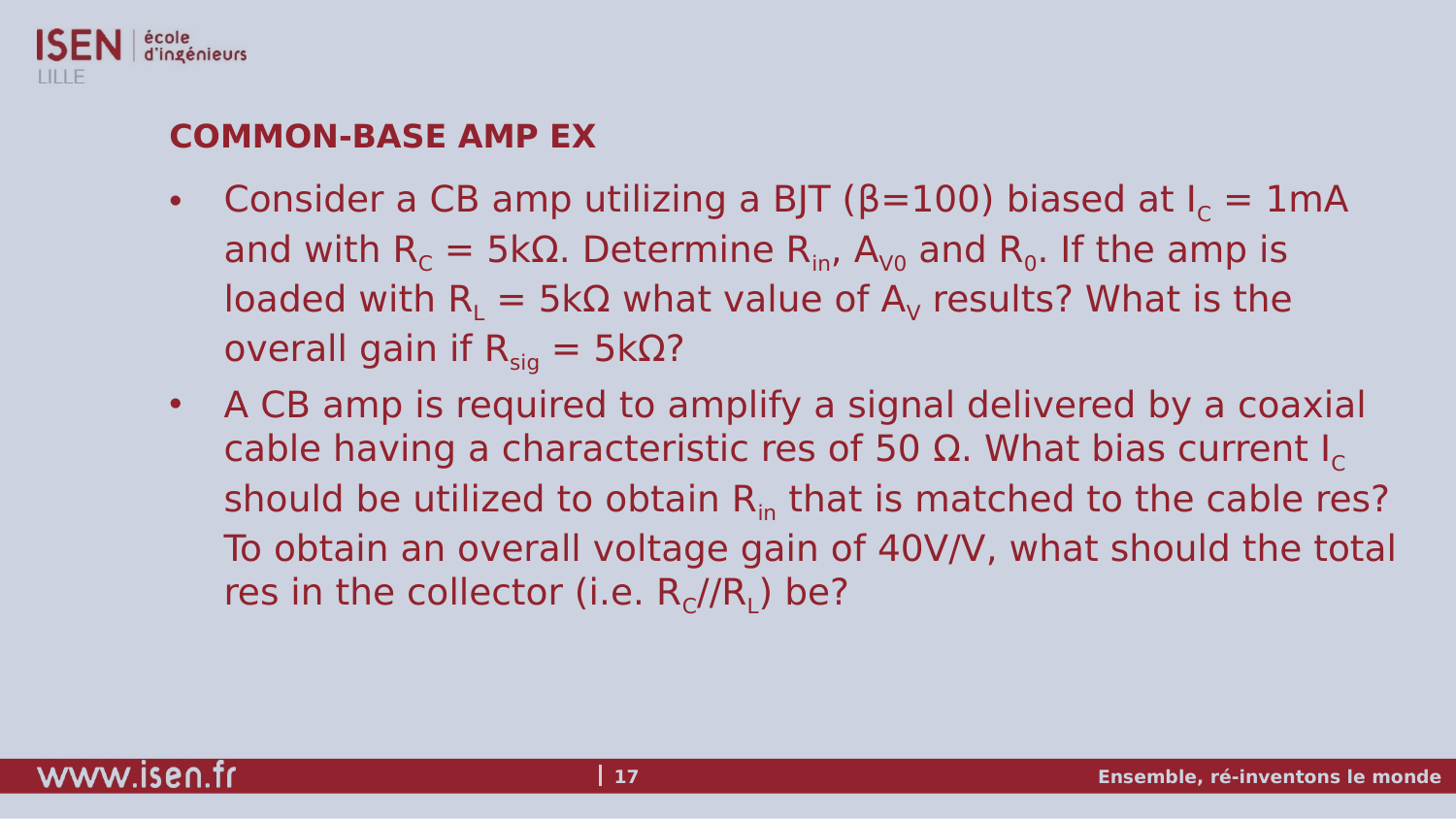

# Common-Base Amp EX
Consider a CB amp utilizing a BJT (β=100) biased at IC = 1mA and with RC = 5kΩ. Determine Rin, AV0 and R0. If the amp is loaded with RL = 5kΩ what value of AV results? What is the overall gain if Rsig = 5kΩ?
A CB amp is required to amplify a signal delivered by a coaxial cable having a characteristic res of 50 Ω. What bias current IC should be utilized to obtain Rin that is matched to the cable res? To obtain an overall voltage gain of 40V/V, what should the total res in the collector (i.e. RC//RL) be?
Ensemble, ré-inventons le monde
17